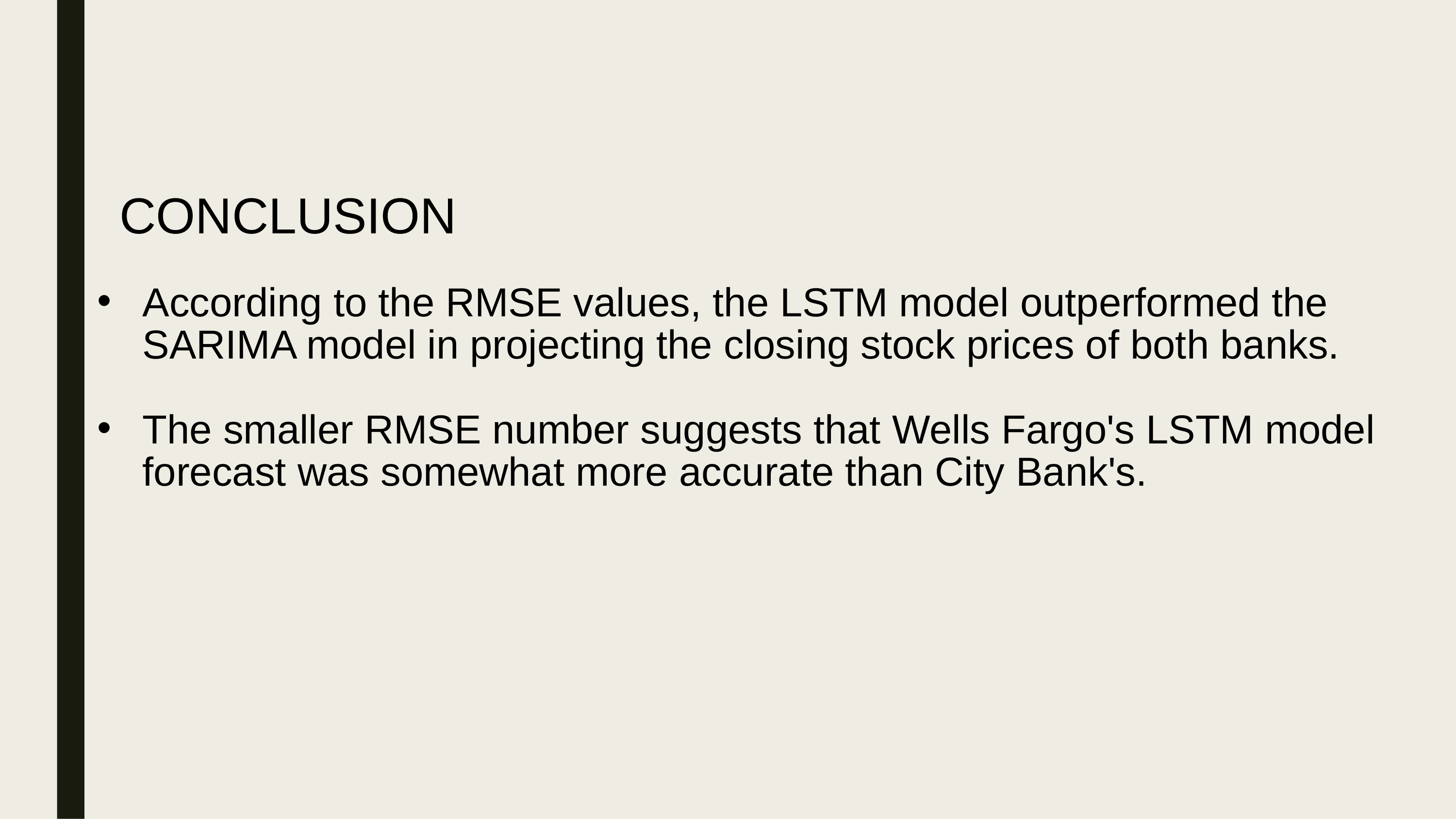

CONCLUSION
According to the RMSE values, the LSTM model outperformed the SARIMA model in projecting the closing stock prices of both banks.

The smaller RMSE number suggests that Wells Fargo's LSTM model forecast was somewhat more accurate than City Bank's.